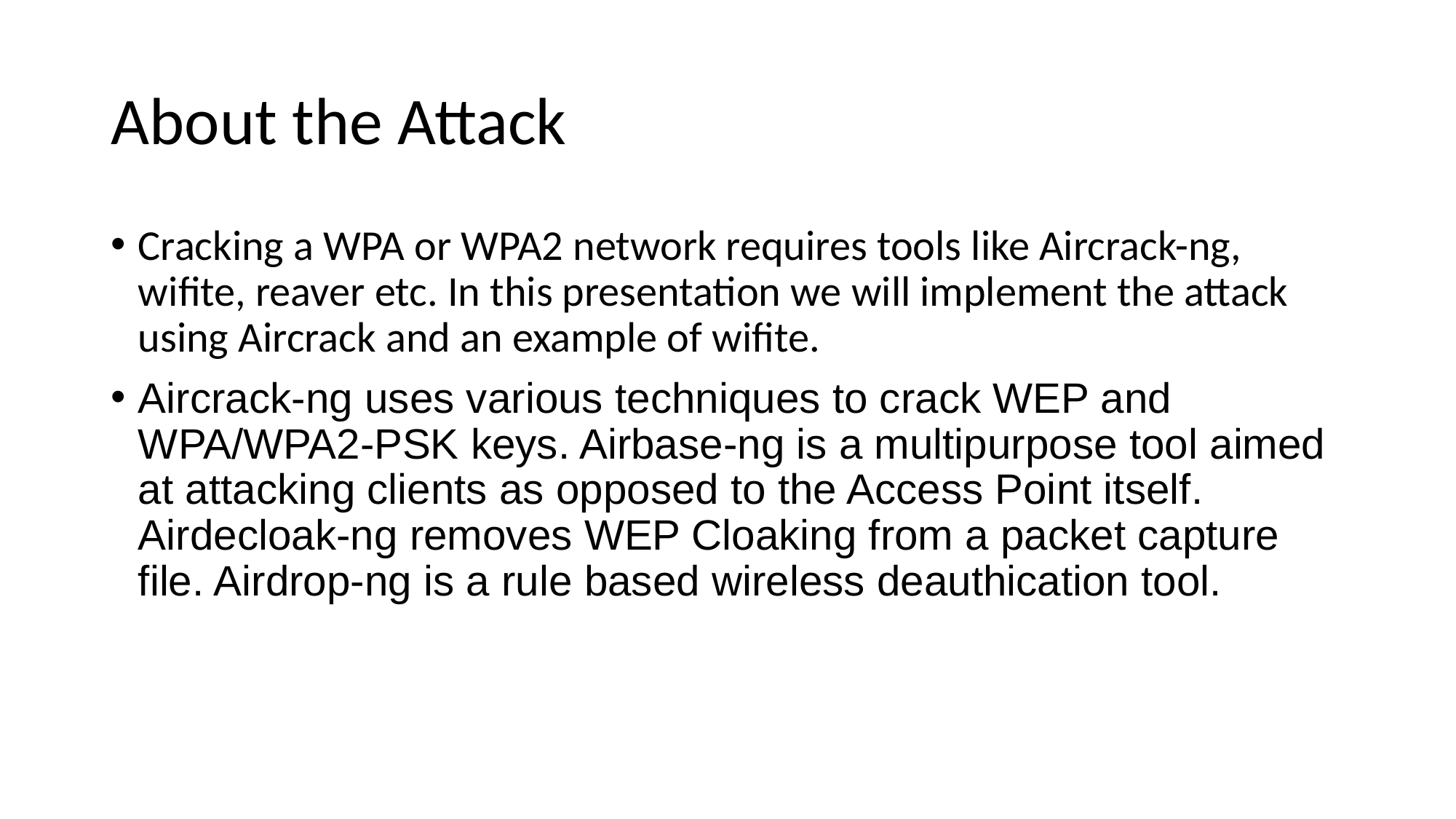

# About the Attack
Cracking a WPA or WPA2 network requires tools like Aircrack-ng, wifite, reaver etc. In this presentation we will implement the attack using Aircrack and an example of wifite.
Aircrack-ng uses various techniques to crack WEP and WPA/WPA2-PSK keys. Airbase-ng is a multipurpose tool aimed at attacking clients as opposed to the Access Point itself. Airdecloak-ng removes WEP Cloaking from a packet capture file. Airdrop-ng is a rule based wireless deauthication tool.